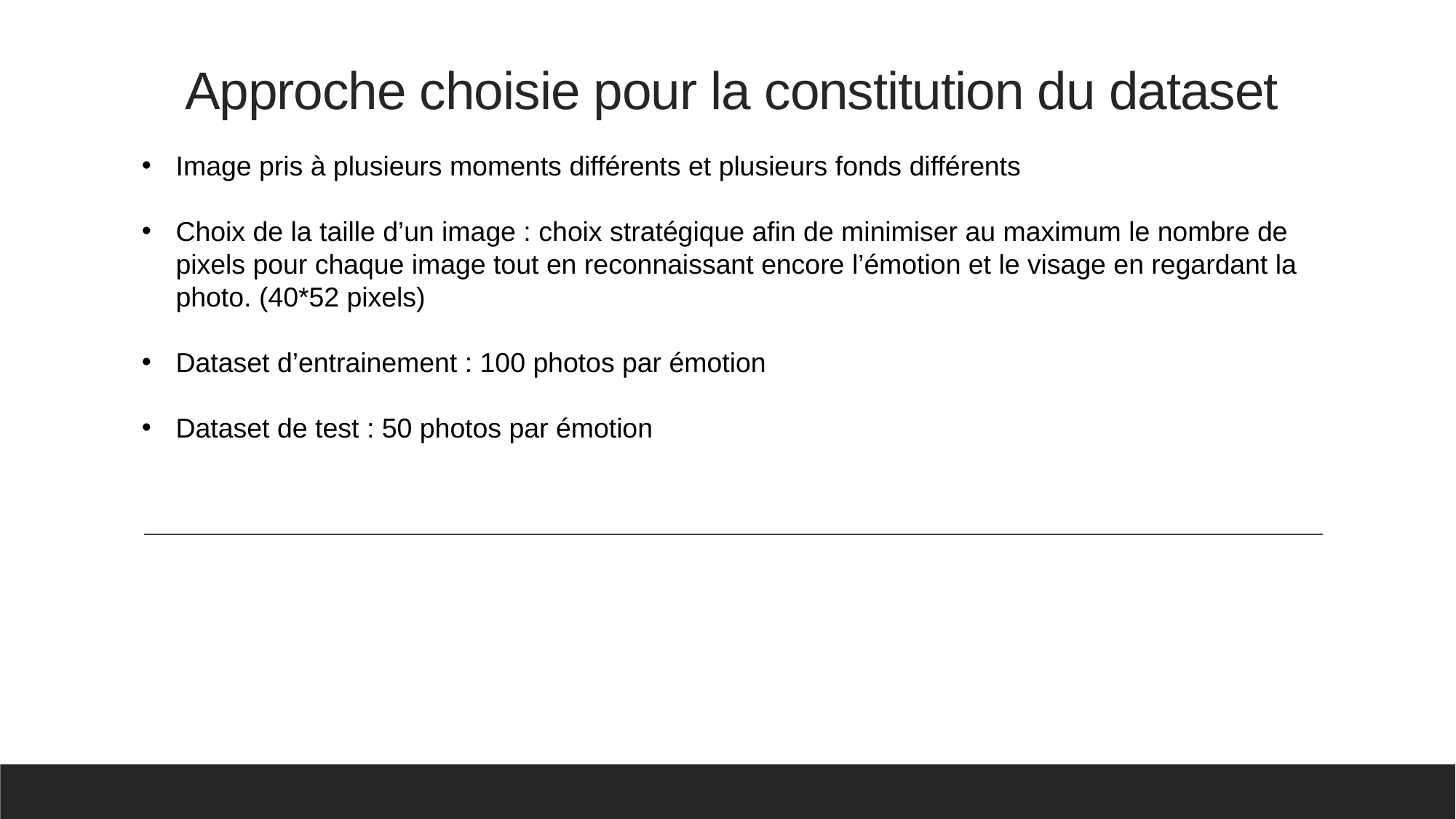

# Approche choisie pour la constitution du dataset
Image pris à plusieurs moments différents et plusieurs fonds différents

Choix de la taille d’un image : choix stratégique afin de minimiser au maximum le nombre de pixels pour chaque image tout en reconnaissant encore l’émotion et le visage en regardant la photo. (40*52 pixels)

Dataset d’entrainement : 100 photos par émotion

Dataset de test : 50 photos par émotion